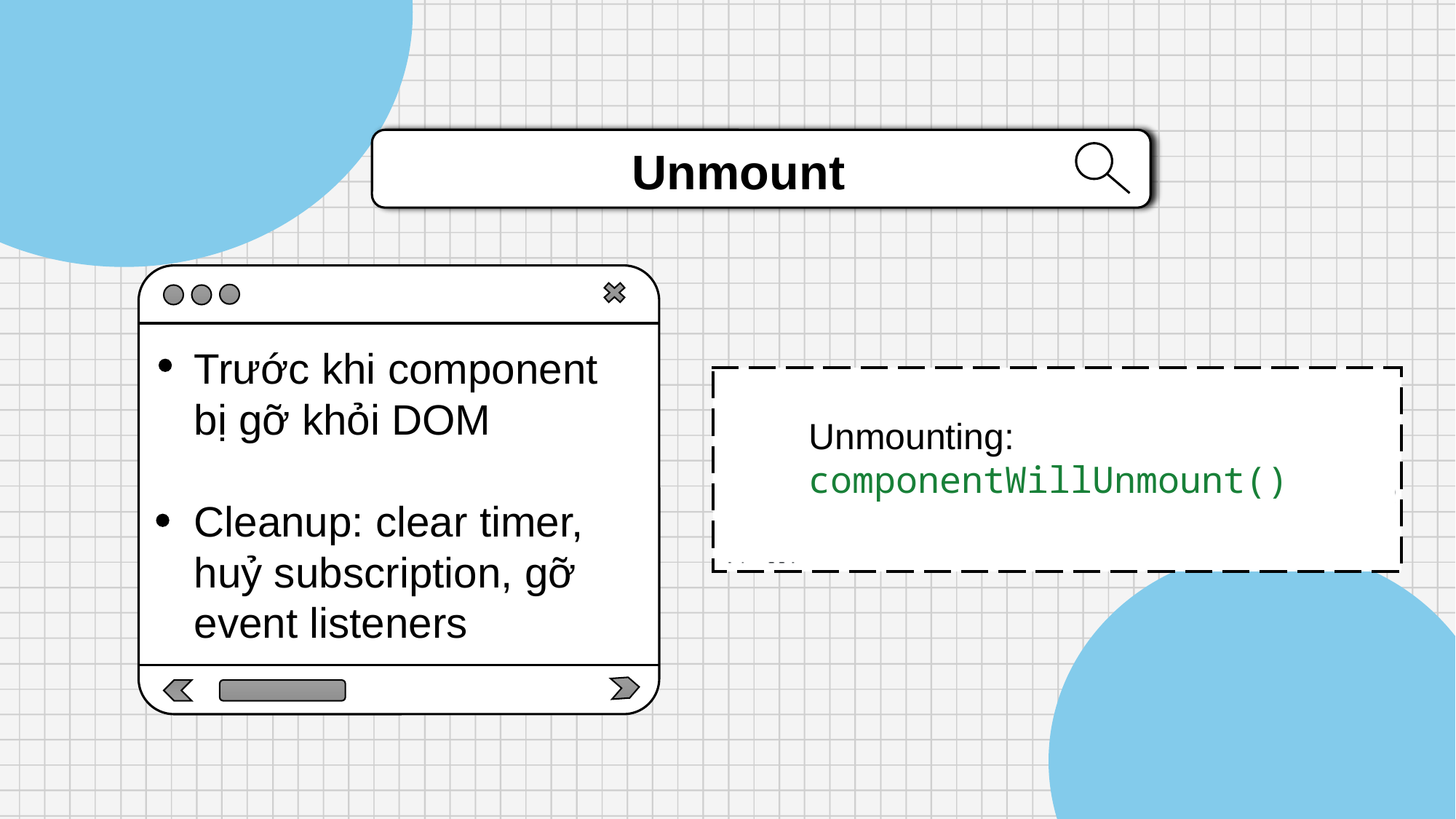

Unmount

Trước khi component bị gỡ khỏi DOM

Cleanup: clear timer, huỷ subscription, gỡ event listeners

Unmounting: componentWillUnmount()